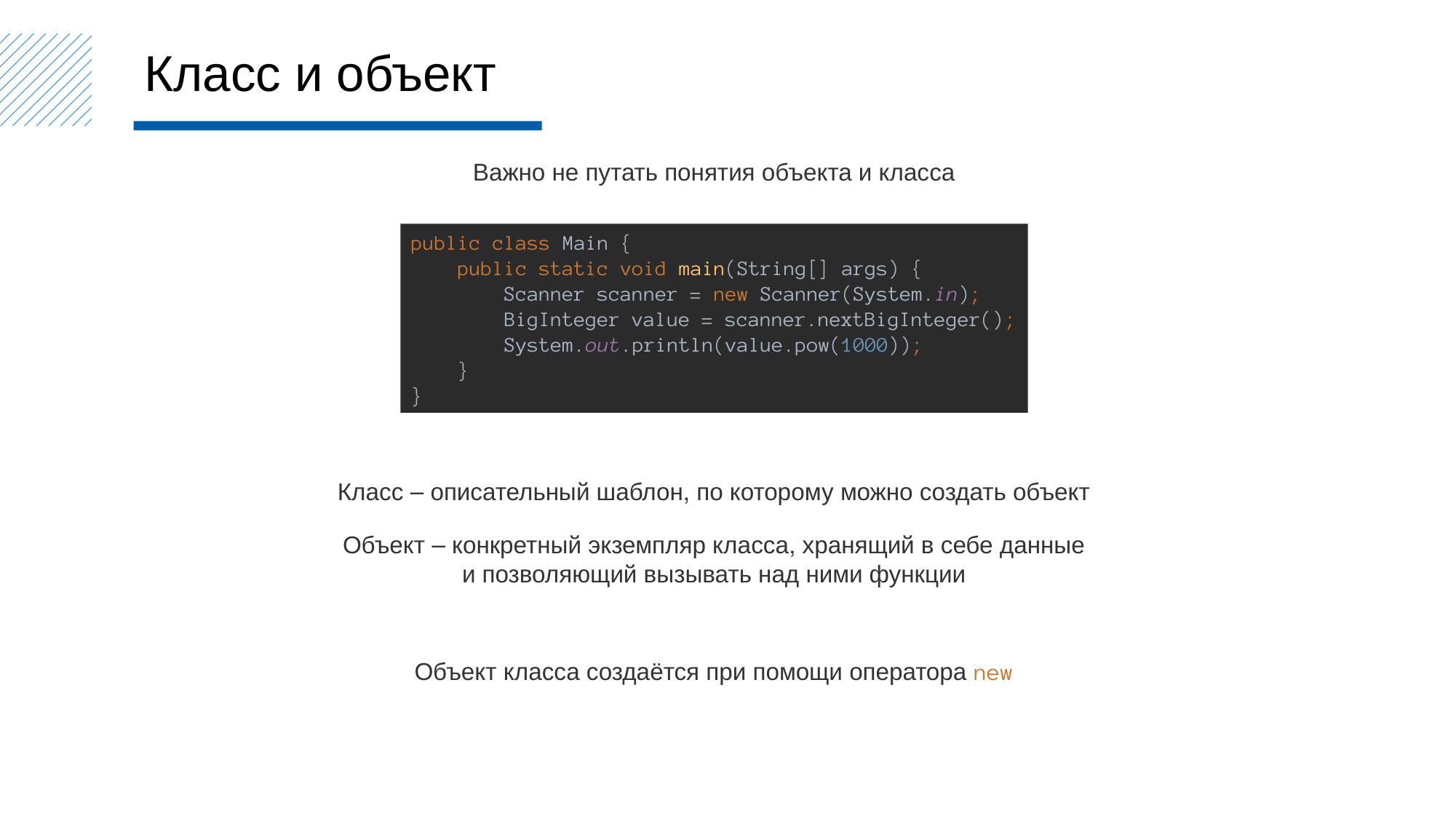

Класс и объект
Важно не путать понятия объекта и класса
public class Main {
    public static void main(String[] args) {
        Scanner scanner = new Scanner(System.in);
        BigInteger value = scanner.nextBigInteger();
        System.out.println(value.pow(1000));
    }
}
Класс – описательный шаблон, по которому можно создать объект
Объект – конкретный экземпляр класса, хранящий в себе данные
и позволяющий вызывать над ними функции
Объект класса создаётся при помощи оператора new